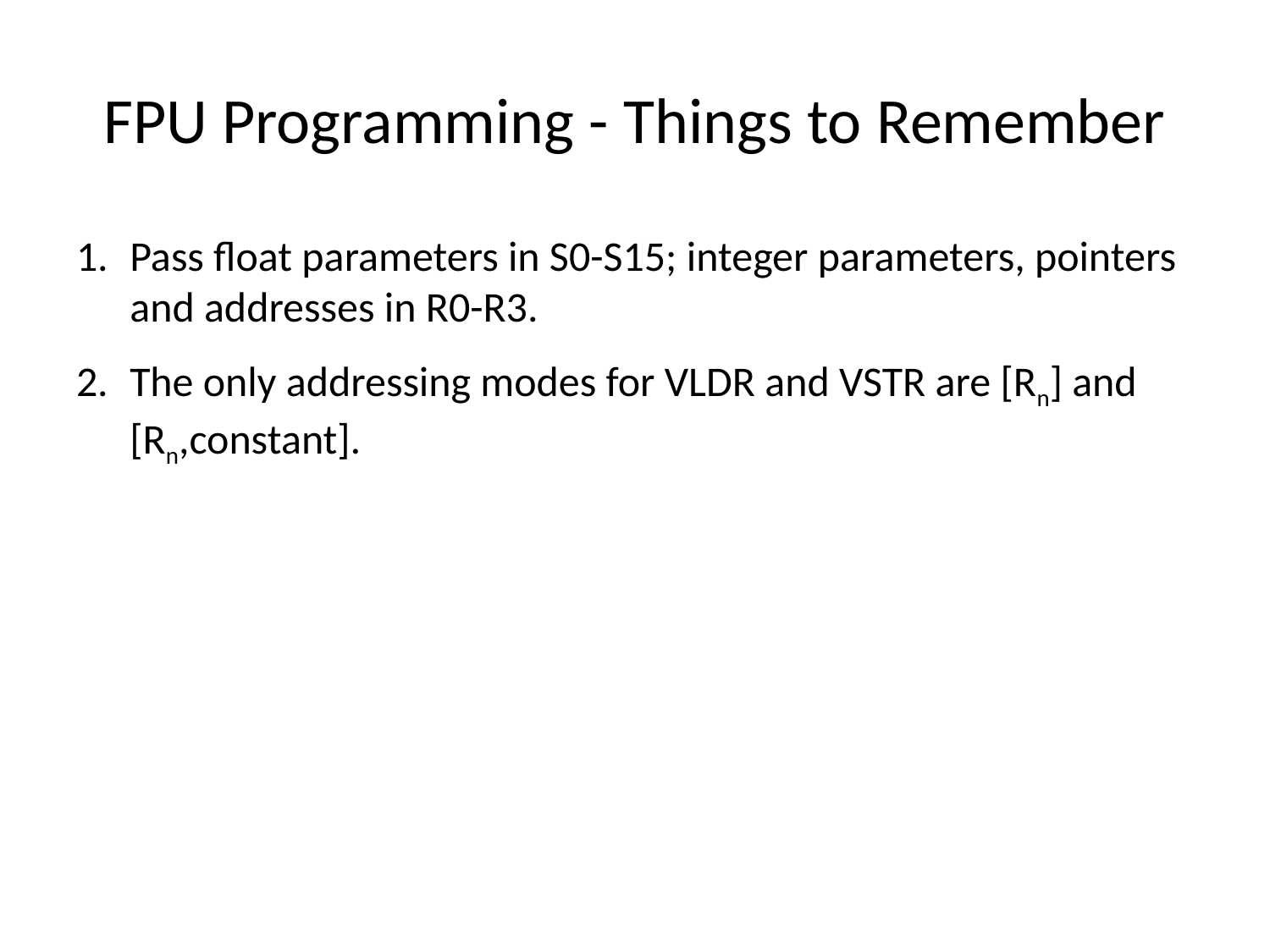

# FPU Programming - Things to Remember
Pass float parameters in S0-S15; integer parameters, pointers and addresses in R0-R3.
The only addressing modes for VLDR and VSTR are [Rn] and [Rn,constant].